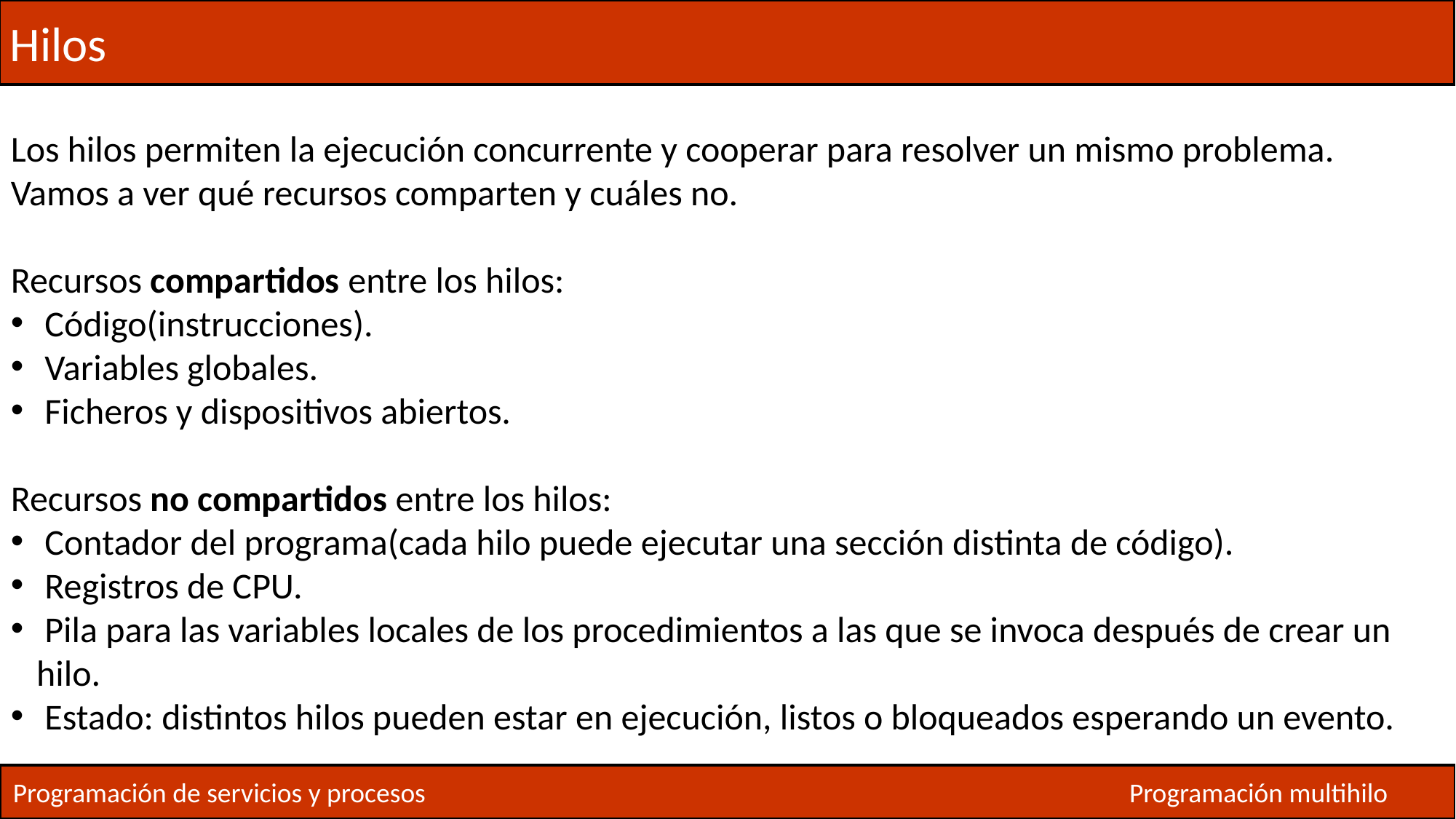

Hilos

Los hilos permiten la ejecución concurrente y cooperar para resolver un mismo problema. Vamos a ver qué recursos comparten y cuáles no.

Recursos compartidos entre los hilos:
 Código(instrucciones).
 Variables globales.
 Ficheros y dispositivos abiertos.

Recursos no compartidos entre los hilos:
 Contador del programa(cada hilo puede ejecutar una sección distinta de código).
 Registros de CPU.
 Pila para las variables locales de los procedimientos a las que se invoca después de crear un hilo.
 Estado: distintos hilos pueden estar en ejecución, listos o bloqueados esperando un evento.

Programación de servicios y procesos
Programación multihilo